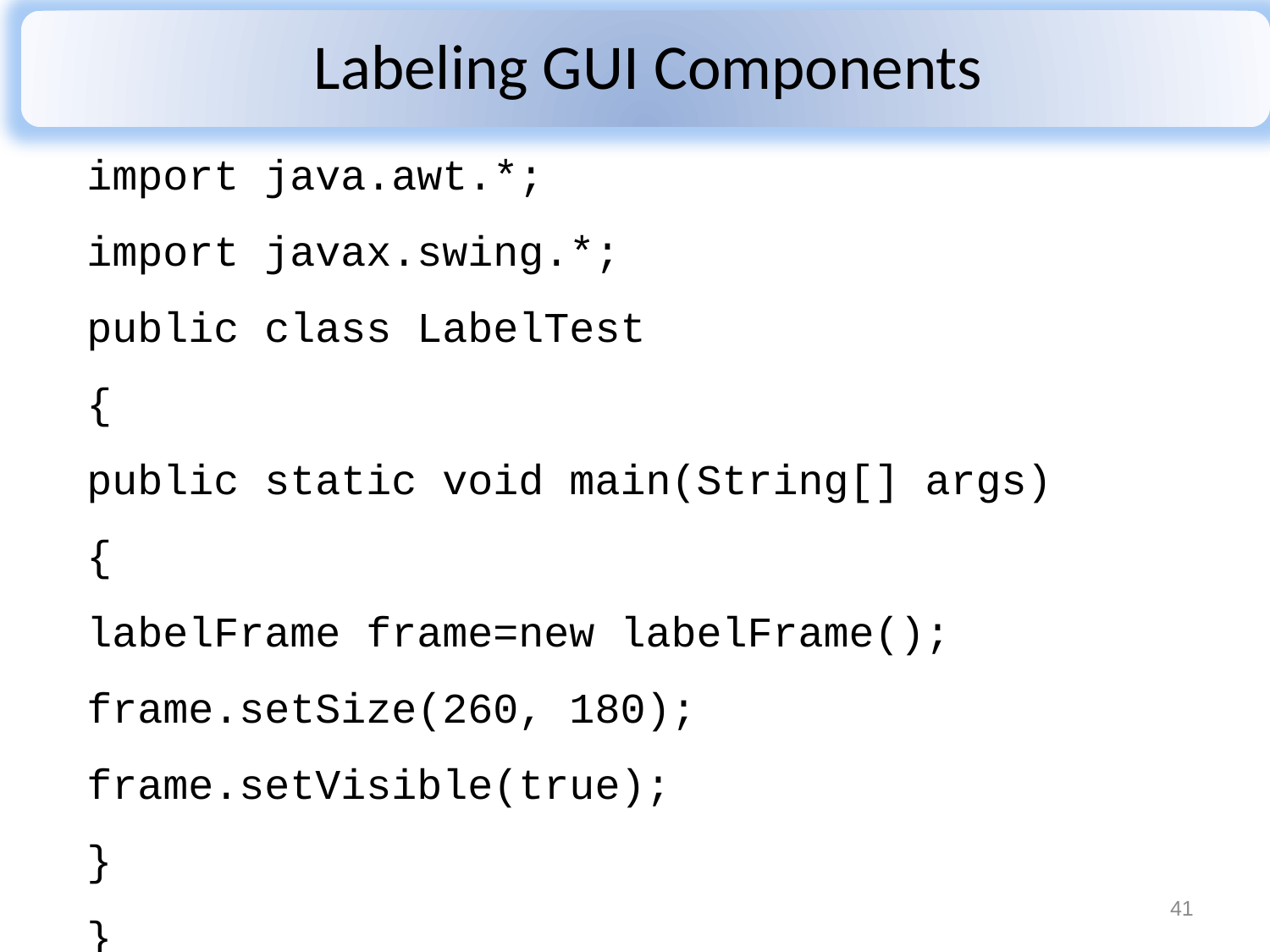

Labeling GUI Components
import java.awt.*;
import javax.swing.*;
public class LabelTest
{
public static void main(String[] args)
{
labelFrame frame=new labelFrame();
frame.setSize(260, 180);
frame.setVisible(true);
}
}
41